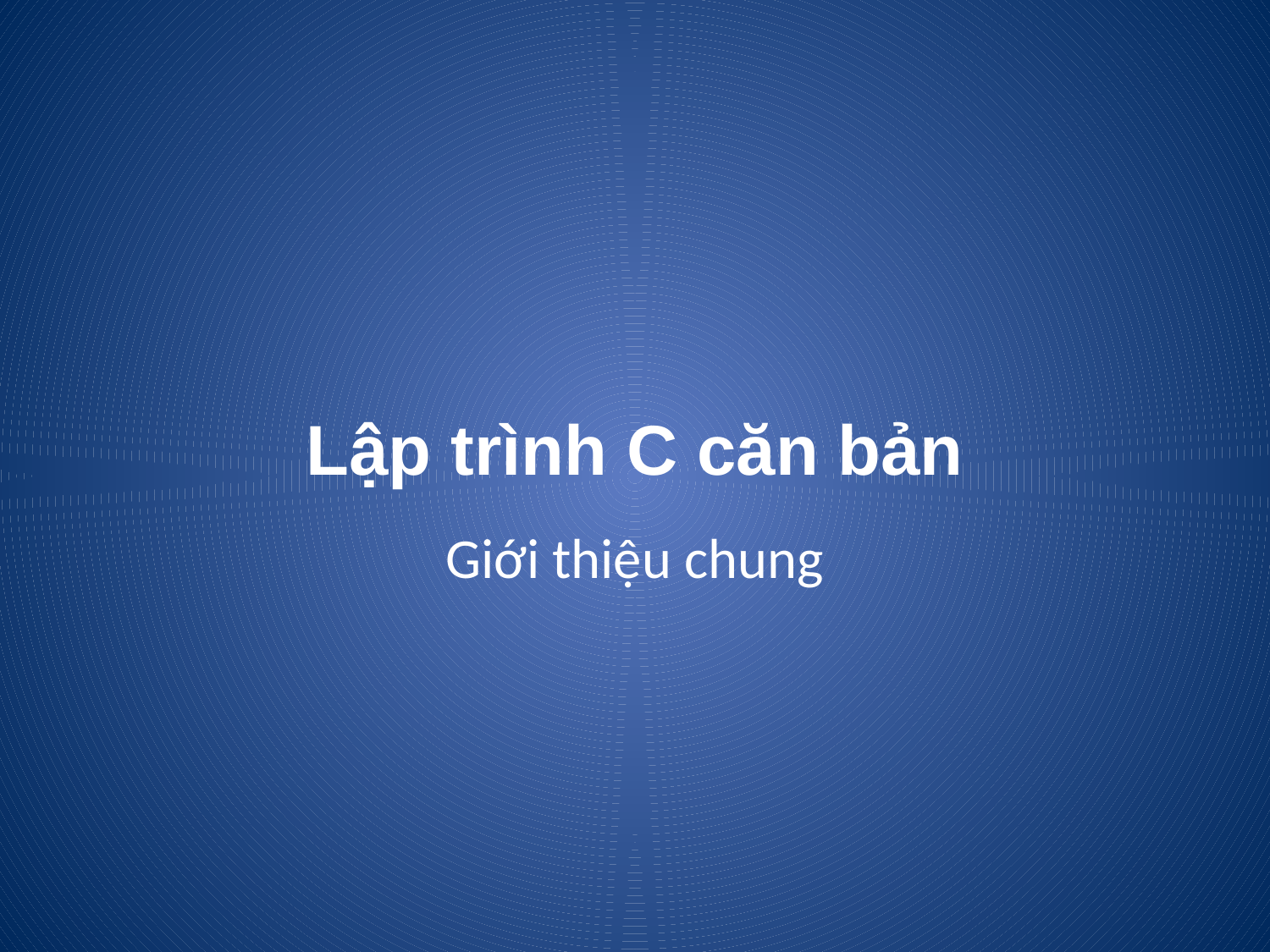

# Lập trình C căn bản
Giới thiệu chung